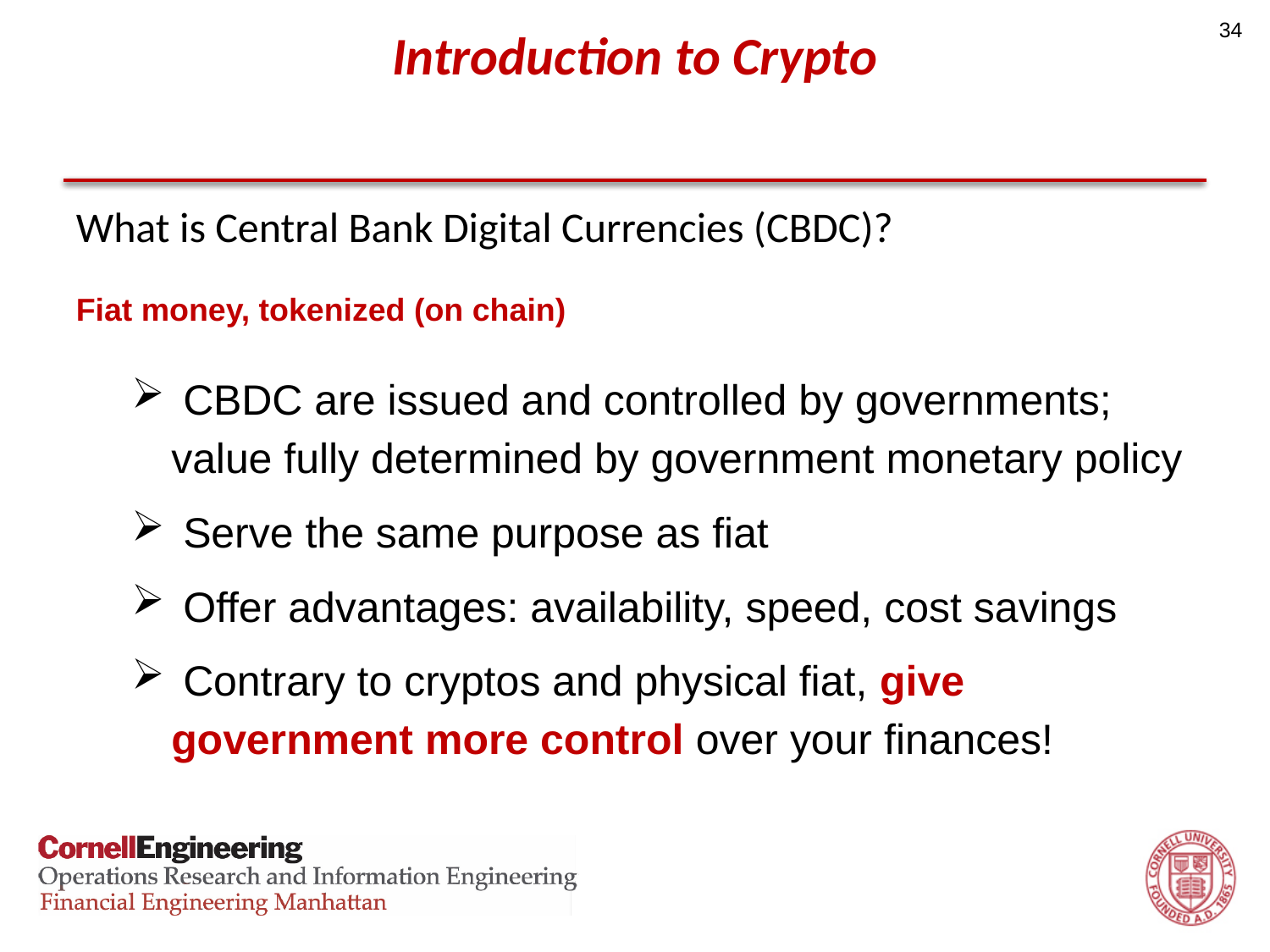

34
# Introduction to Crypto
What is Central Bank Digital Currencies (CBDC)?

Fiat money, tokenized (on chain)

 CBDC are issued and controlled by governments; value fully determined by government monetary policy
 Serve the same purpose as fiat
 Offer advantages: availability, speed, cost savings
 Contrary to cryptos and physical fiat, give government more control over your finances!